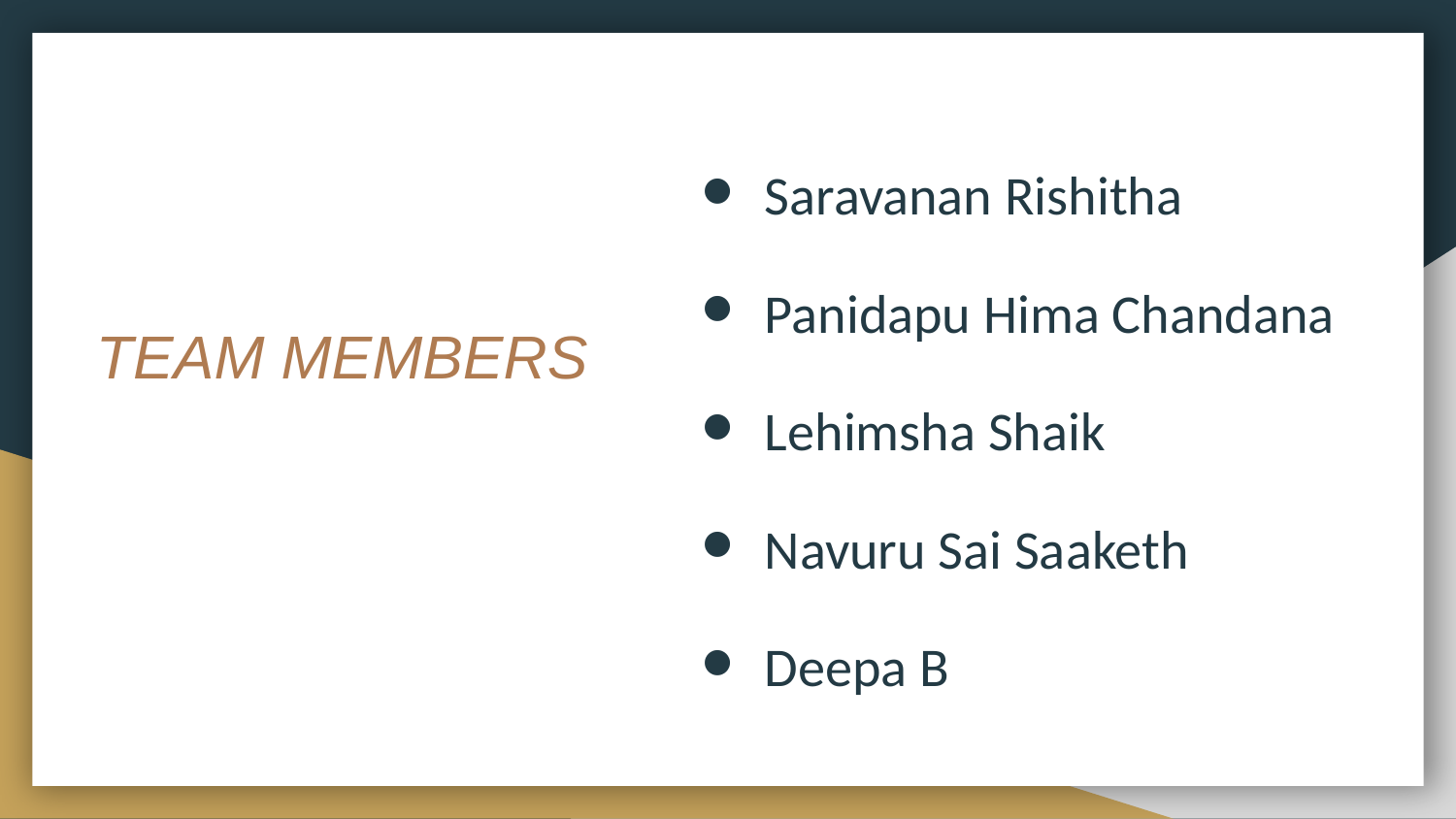

Saravanan Rishitha
Panidapu Hima Chandana
Lehimsha Shaik
Navuru Sai Saaketh
Deepa B

# TEAM MEMBERS